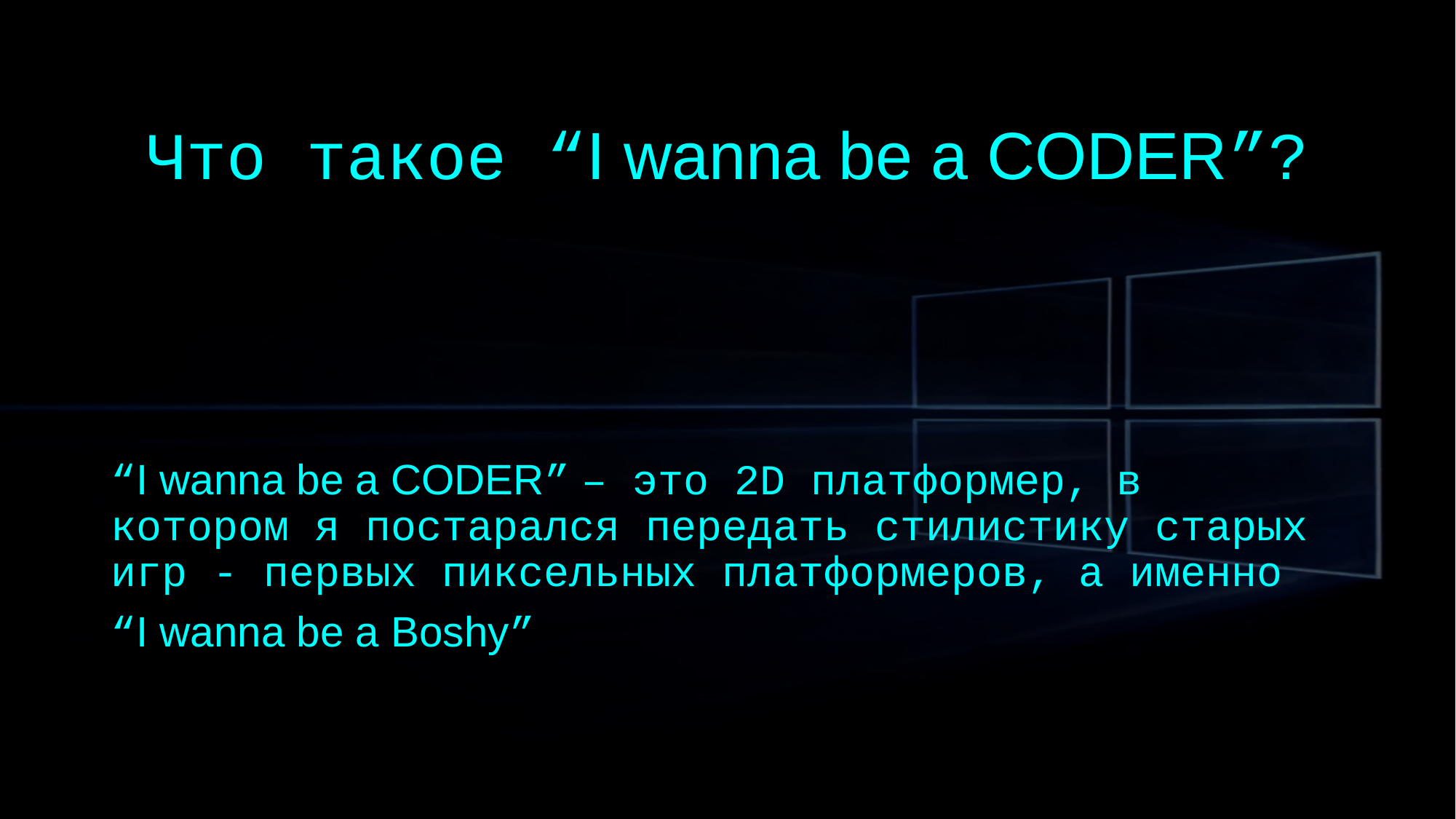

# Что такое “I wanna be a CODER”?
“I wanna be a CODER” – это 2D платформер, в котором я постарался передать стилистику старых игр - первых пиксельных платформеров, а именно
“I wanna be a Boshy”